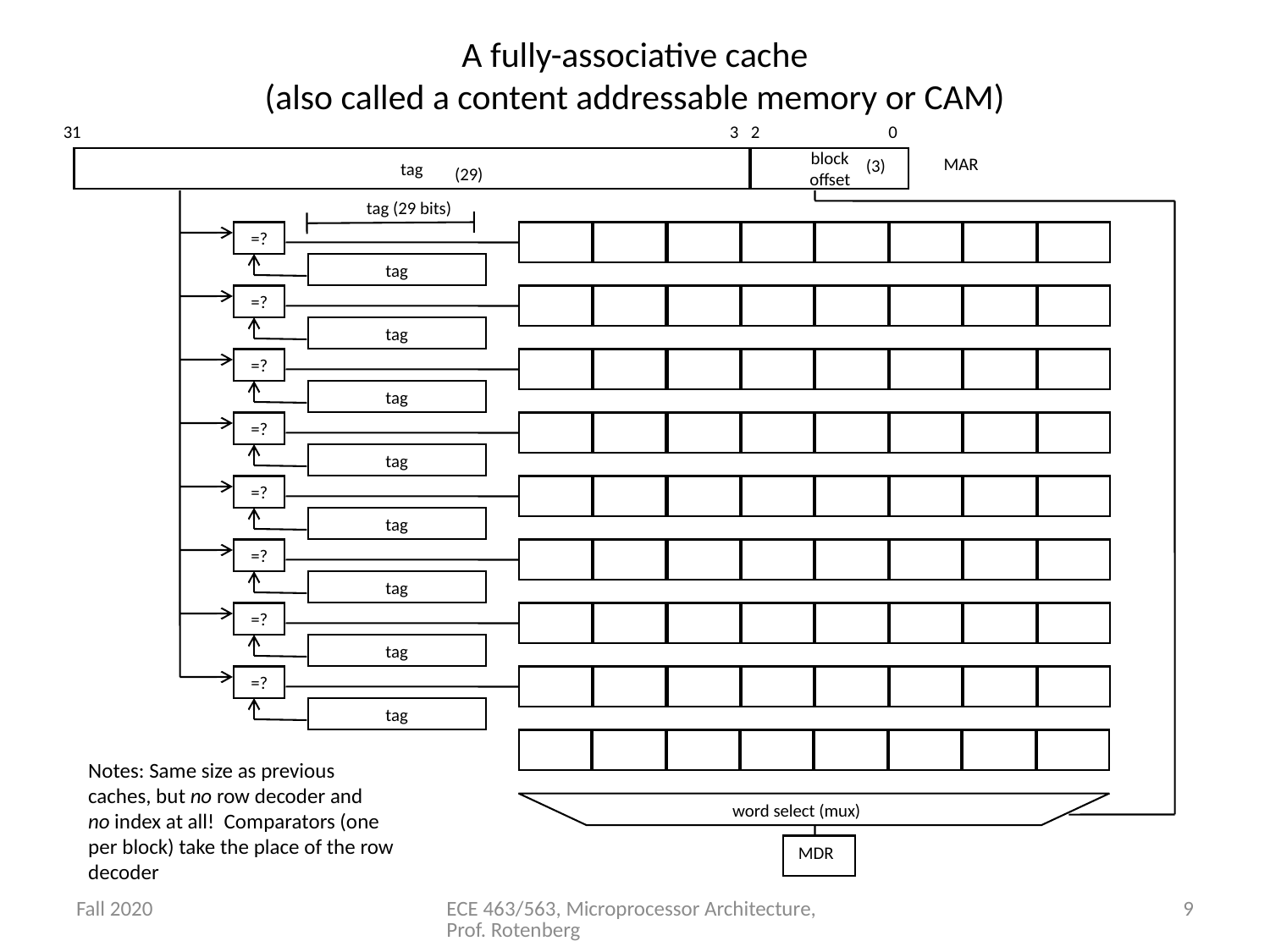

# A fully-associative cache (also called a content addressable memory or CAM)
31
3
2
0
MAR
tag
block
offset
(3)
(29)

tag (29 bits)

=?

tag

=?

tag

=?

tag

=?

tag

=?

tag

=?

tag

=?

tag

=?

tag

Notes: Same size as previous
caches, but no row decoder and
no index at all!  Comparators (one
per block) take the place of the row
decoder

word select (mux)

MDR
Fall 2020
ECE 463/563, Microprocessor Architecture, Prof. Rotenberg
9